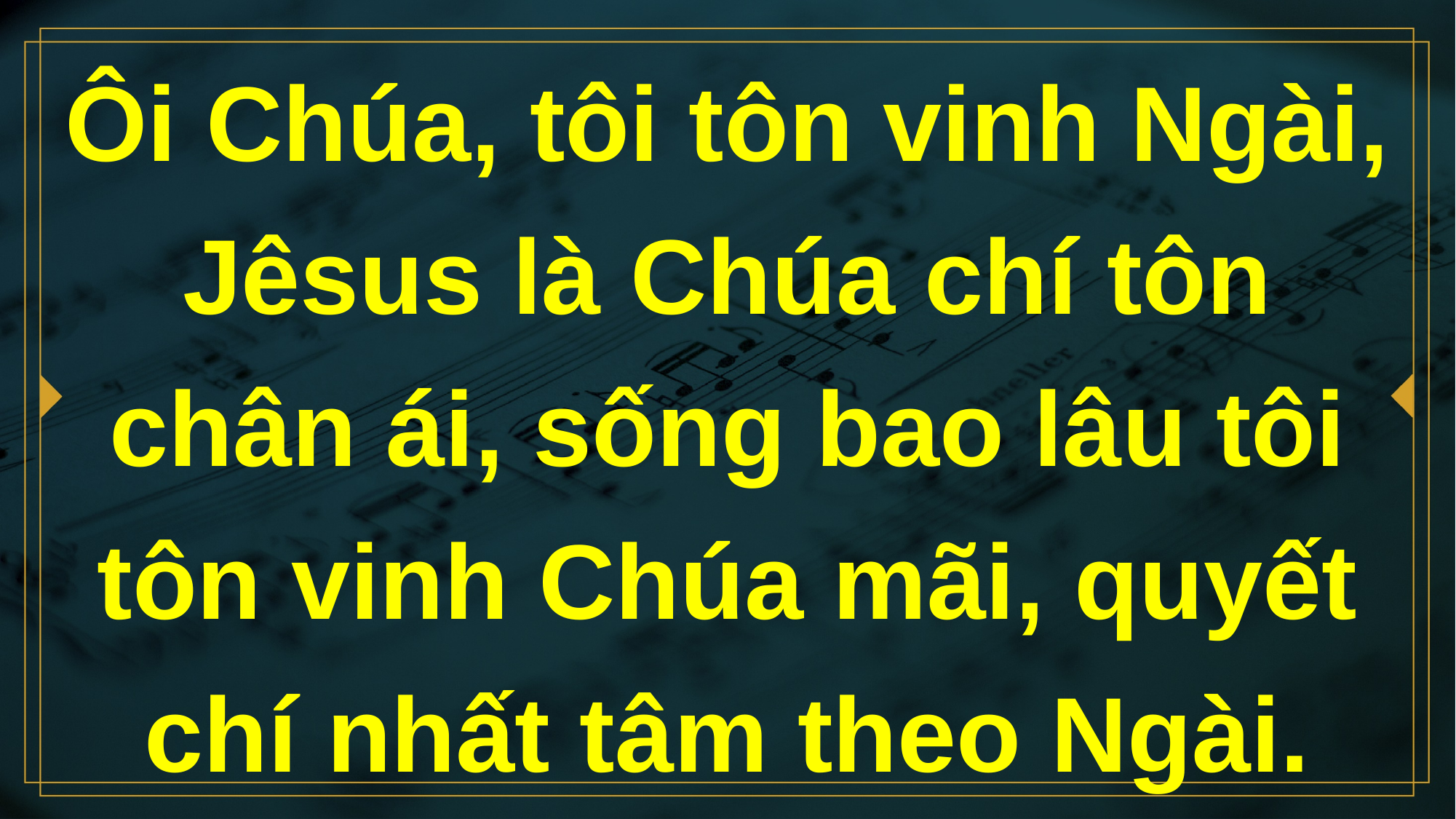

# Ôi Chúa, tôi tôn vinh Ngài, Jêsus là Chúa chí tôn chân ái, sống bao lâu tôi tôn vinh Chúa mãi, quyết chí nhất tâm theo Ngài.